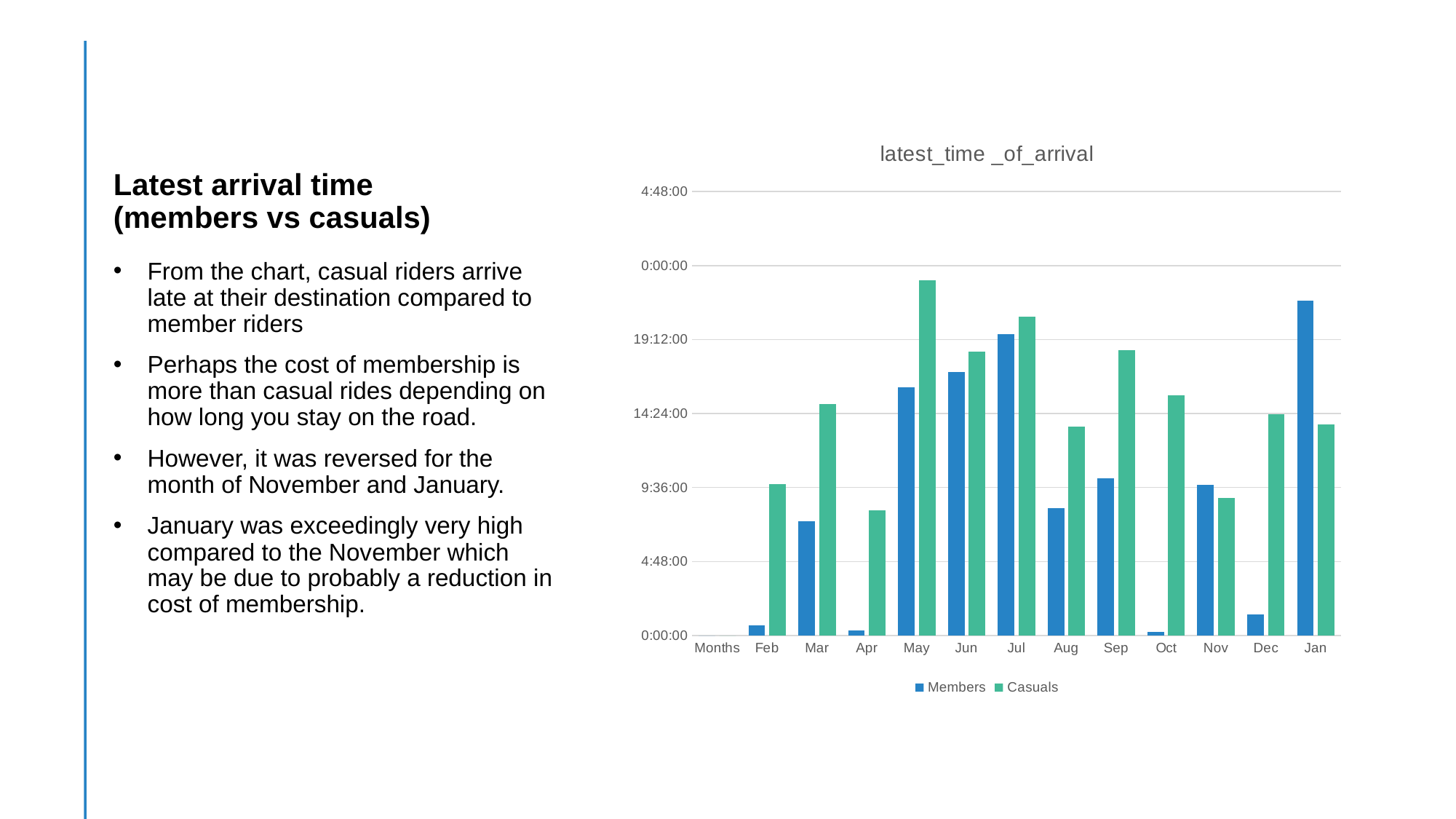

# Latest arrival time (members vs casuals)

### Chart: latest_time _of_arrival

| Category | Members | Casuals |
|---|---|---|
| Months | 0.0 | 0.0 |
| Feb | 0.027083333333333334 | 0.4083333333333334 |
| Mar | 0.30833333333333335 | 0.625 |
| Apr | 0.014583333333333332 | 0.33749999999999997 |
| May | 0.6701388888888888 | 0.9611111111111111 |
| Jun | 0.7131944444444445 | 0.7680555555555556 |
| Jul | 0.8145833333333333 | 0.8611111111111112 |
| Aug | 0.3451388888888889 | 0.5652777777777778 |
| Sep | 0.42569444444444443 | 0.7722222222222223 |
| Oct | 0.010416666666666666 | 0.65 |
| Nov | 0.4076388888888889 | 0.37222222222222223 |
| Dec | 0.05694444444444444 | 0.5972222222222222 |
| Jan | 0.9055555555555556 | 0.5701388888888889 |
From the chart, casual riders arrive late at their destination compared to member riders
Perhaps the cost of membership is more than casual rides depending on how long you stay on the road.
However, it was reversed for the month of November and January.
January was exceedingly very high compared to the November which may be due to probably a reduction in cost of membership.